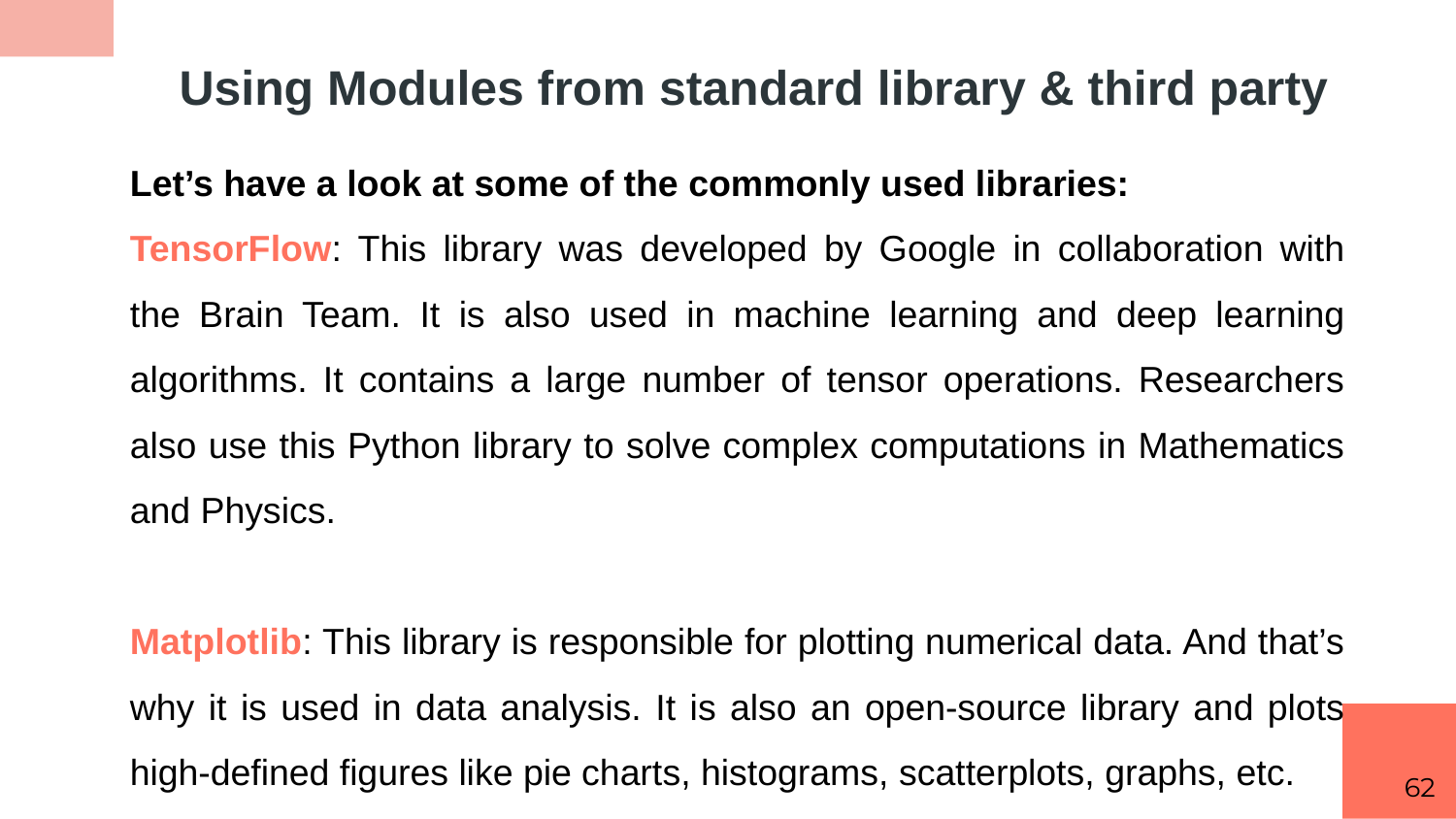

Using Modules from standard library & third party
Let’s have a look at some of the commonly used libraries:
TensorFlow: This library was developed by Google in collaboration with the Brain Team. It is also used in machine learning and deep learning algorithms. It contains a large number of tensor operations. Researchers also use this Python library to solve complex computations in Mathematics and Physics.

Matplotlib: This library is responsible for plotting numerical data. And that’s why it is used in data analysis. It is also an open-source library and plots high-defined figures like pie charts, histograms, scatterplots, graphs, etc.
62